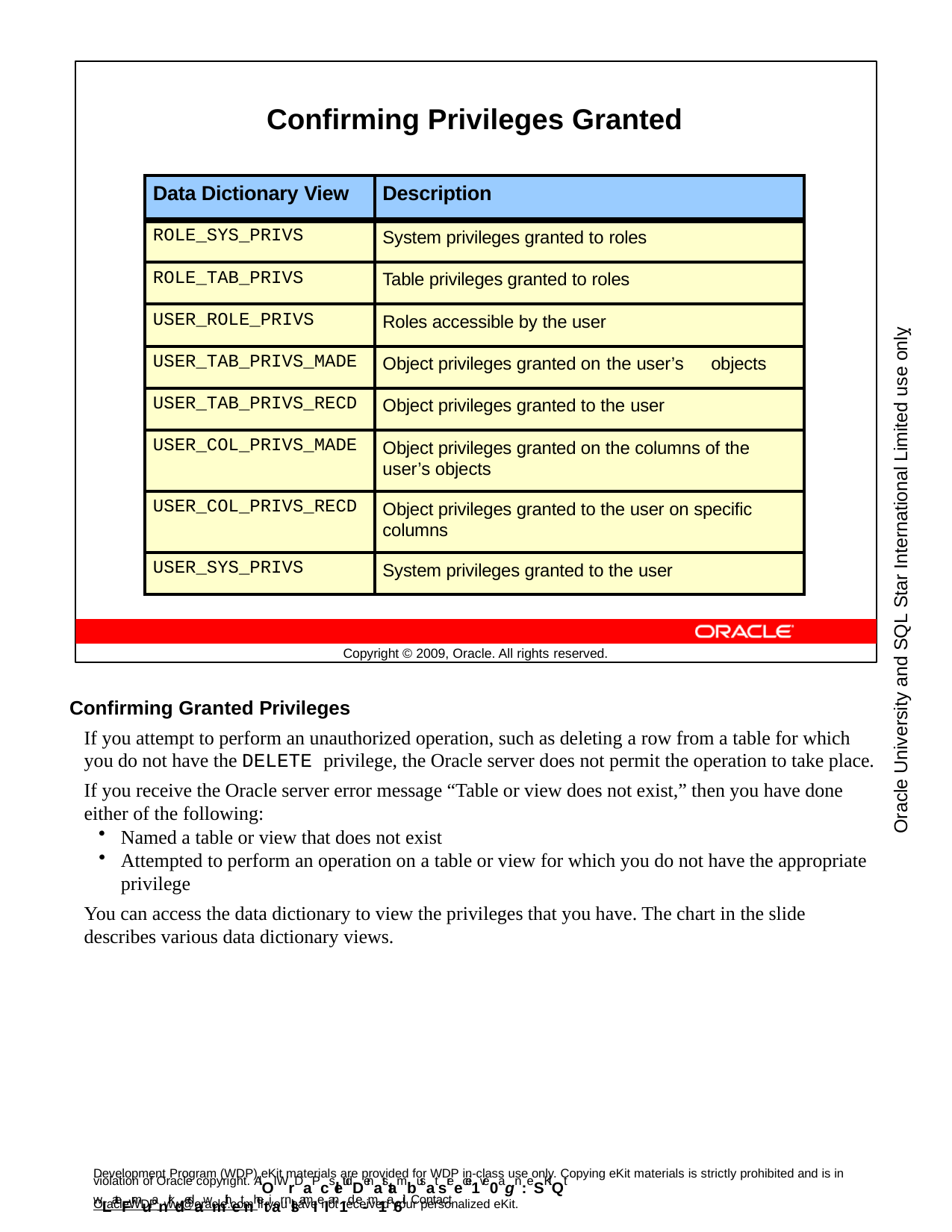

Confirming Privileges Granted
| Data Dictionary View | Description |
| --- | --- |
| ROLE\_SYS\_PRIVS | System privileges granted to roles |
| ROLE\_TAB\_PRIVS | Table privileges granted to roles |
| USER\_ROLE\_PRIVS | Roles accessible by the user |
| USER\_TAB\_PRIVS\_MADE | Object privileges granted on the user’s objects |
| USER\_TAB\_PRIVS\_RECD | Object privileges granted to the user |
| USER\_COL\_PRIVS\_MADE | Object privileges granted on the columns of the user’s objects |
| USER\_COL\_PRIVS\_RECD | Object privileges granted to the user on specific columns |
| USER\_SYS\_PRIVS | System privileges granted to the user |
Oracle University and SQL Star International Limited use onlyฺ
Copyright © 2009, Oracle. All rights reserved.

Confirming Granted Privileges
If you attempt to perform an unauthorized operation, such as deleting a row from a table for which  you do not have the DELETE privilege, the Oracle server does not permit the operation to take place.
If you receive the Oracle server error message “Table or view does not exist,” then you have done  either of the following:
Named a table or view that does not exist
Attempted to perform an operation on a table or view for which you do not have the appropriate  privilege
You can access the data dictionary to view the privileges that you have. The chart in the slide  describes various data dictionary views.
Development Program (WDP) eKit materials are provided for WDP in-class use only. Copying eKit materials is strictly prohibited and is in
violation of Oracle copyright. AlOl WrDaPcsletudDenatstambusat sreecei1ve0agn:eSKiQt wLateFrmuanrkdedawmithetnhetiar nlsamIeI an1d e-m1a6il. Contact
OracleWDP_ww@oracle.com if you have not received your personalized eKit.